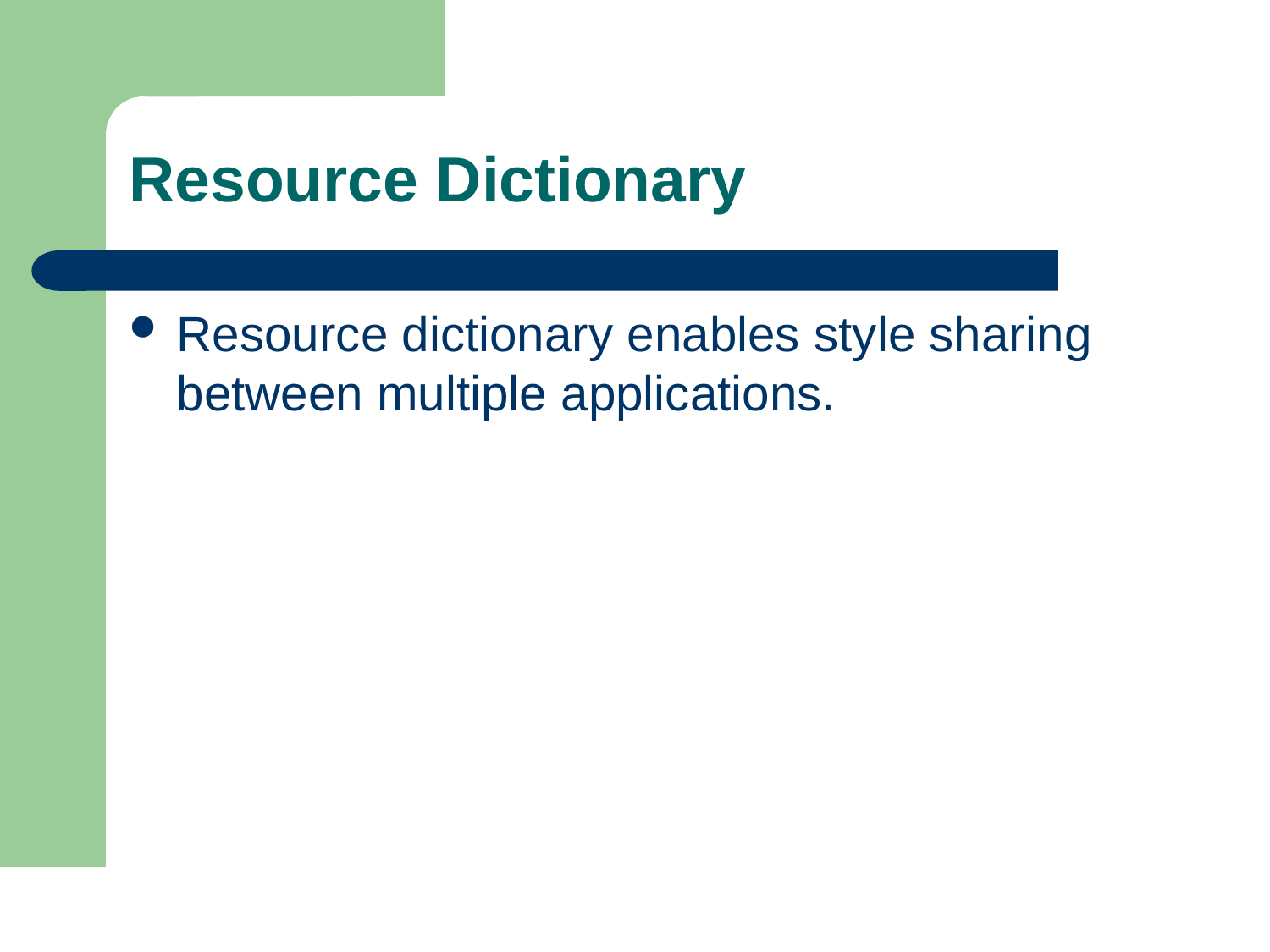

# Resource Dictionary
Resource dictionary enables style sharing between multiple applications.